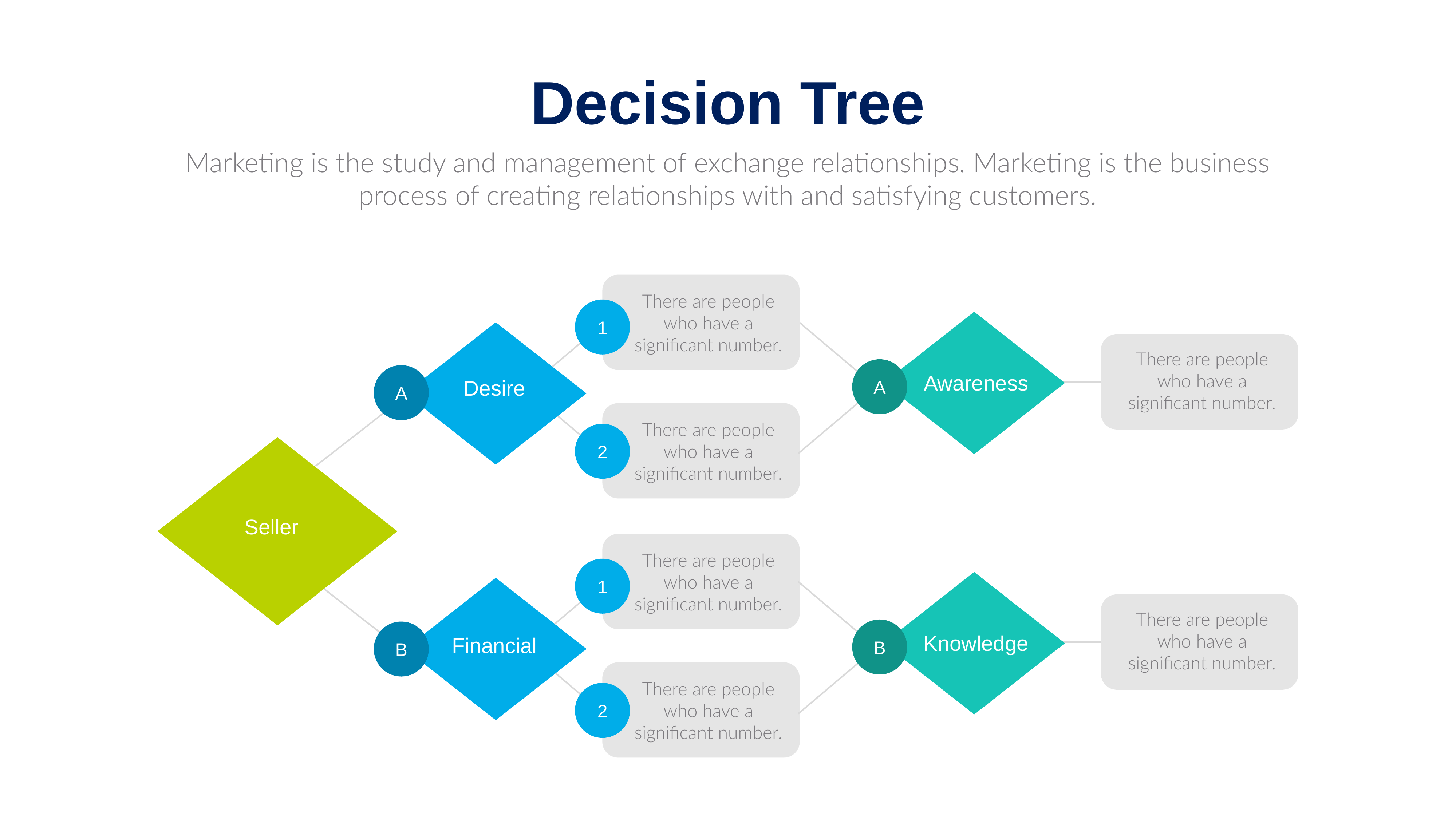

Decision Tree
Marketing is the study and management of exchange relationships. Marketing is the business process of creating relationships with and satisfying customers.

There are people who have a significant number.
1

There are people who have a significant number.
A
A
Awareness
Desire

There are people who have a significant number.
2

Seller

There are people who have a significant number.
1

There are people who have a significant number.
B
B
Knowledge
Financial

There are people who have a significant number.
2